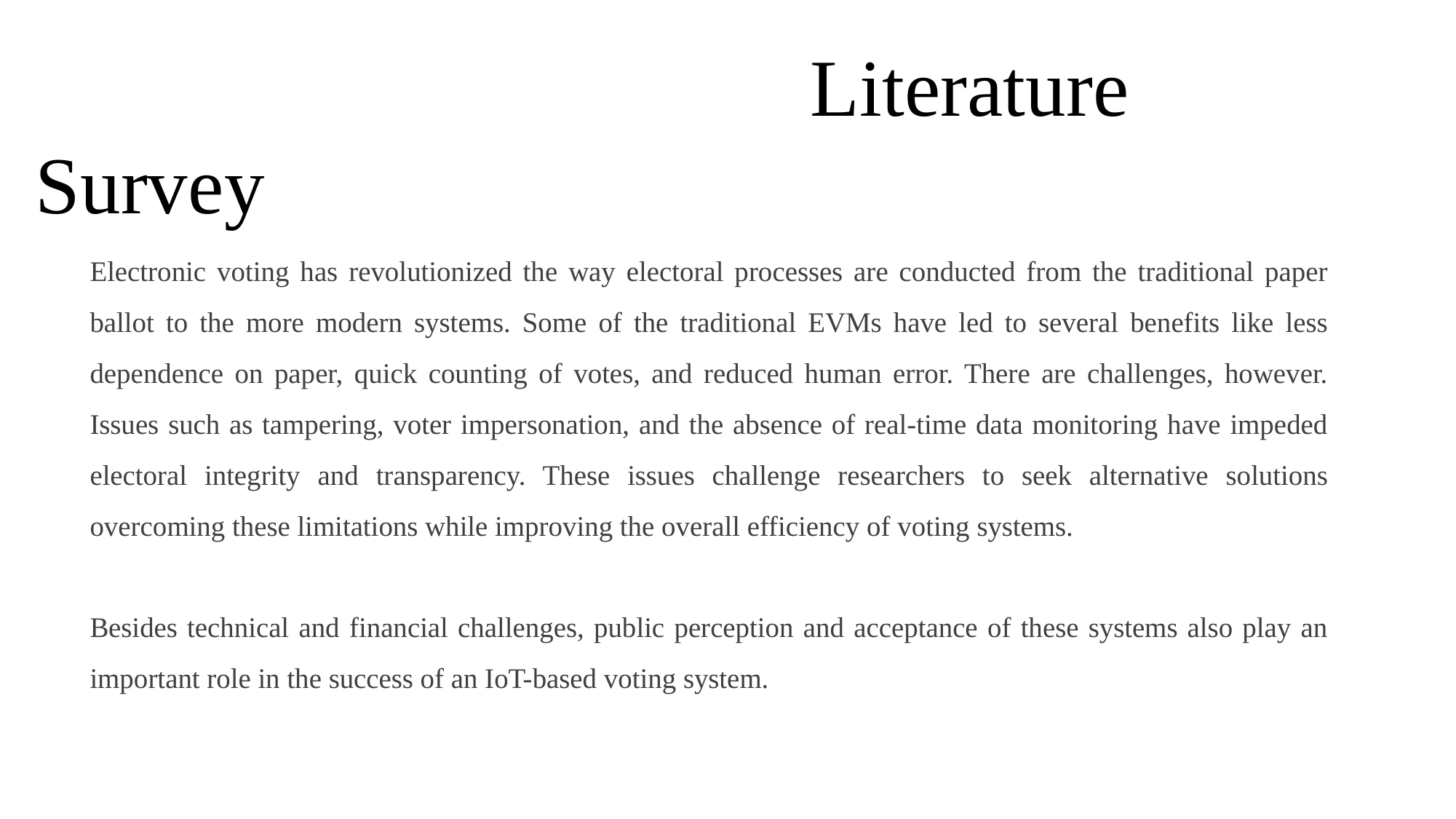

Literature Survey

Electronic voting has revolutionized the way electoral processes are conducted from the traditional paper ballot to the more modern systems. Some of the traditional EVMs have led to several benefits like less dependence on paper, quick counting of votes, and reduced human error. There are challenges, however. Issues such as tampering, voter impersonation, and the absence of real-time data monitoring have impeded electoral integrity and transparency. These issues challenge researchers to seek alternative solutions overcoming these limitations while improving the overall efficiency of voting systems.

Besides technical and financial challenges, public perception and acceptance of these systems also play an important role in the success of an IoT-based voting system.